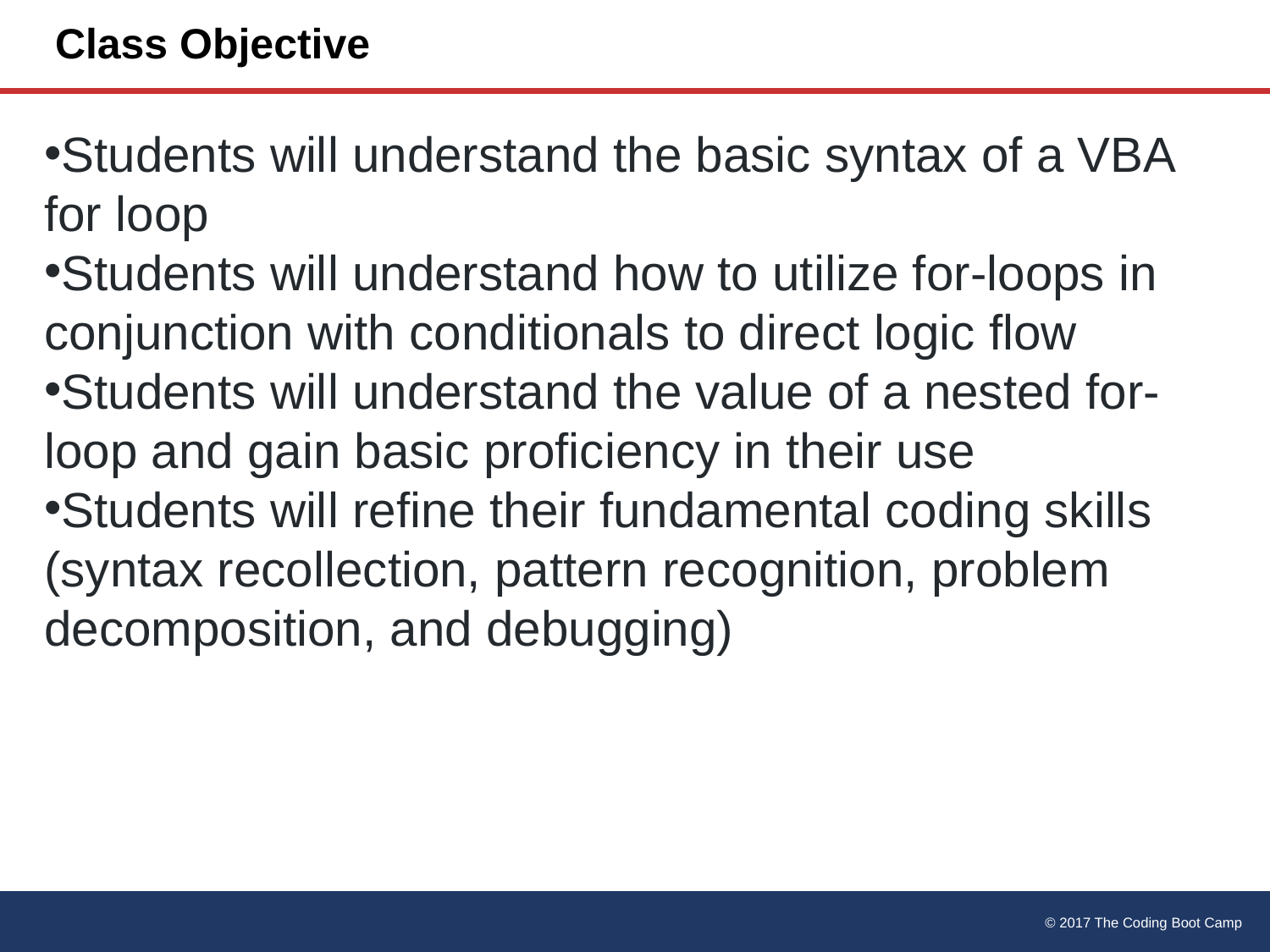

# Class Objective
Students will understand the basic syntax of a VBA for loop
Students will understand how to utilize for-loops in conjunction with conditionals to direct logic flow
Students will understand the value of a nested for-loop and gain basic proficiency in their use
Students will refine their fundamental coding skills (syntax recollection, pattern recognition, problem decomposition, and debugging)